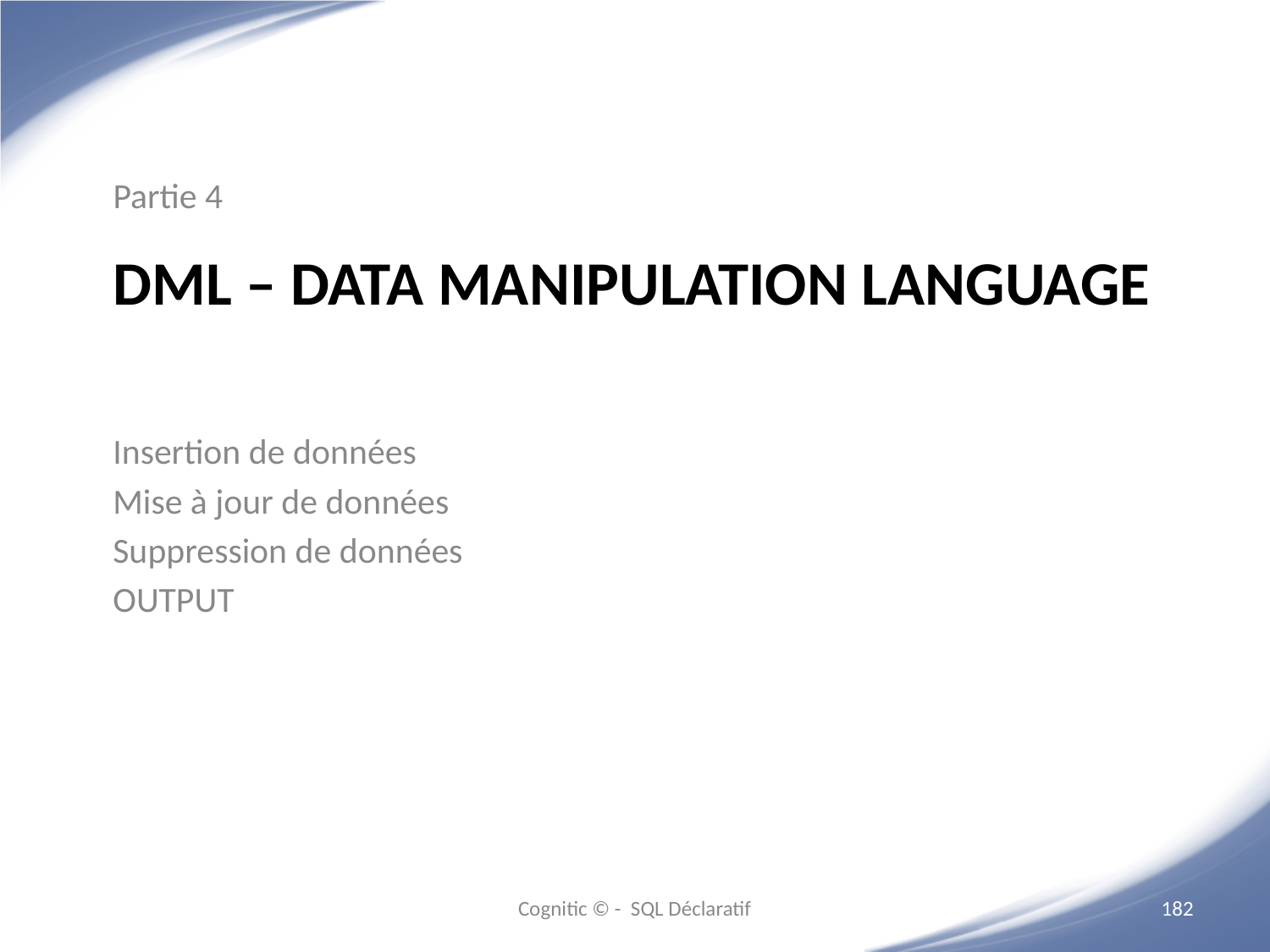

Partie 4
# DML – DATA MANIPULATION LANGUAGE
Insertion de données
Mise à jour de données
Suppression de données
OUTPUT
Cognitic © -  SQL Déclaratif
182